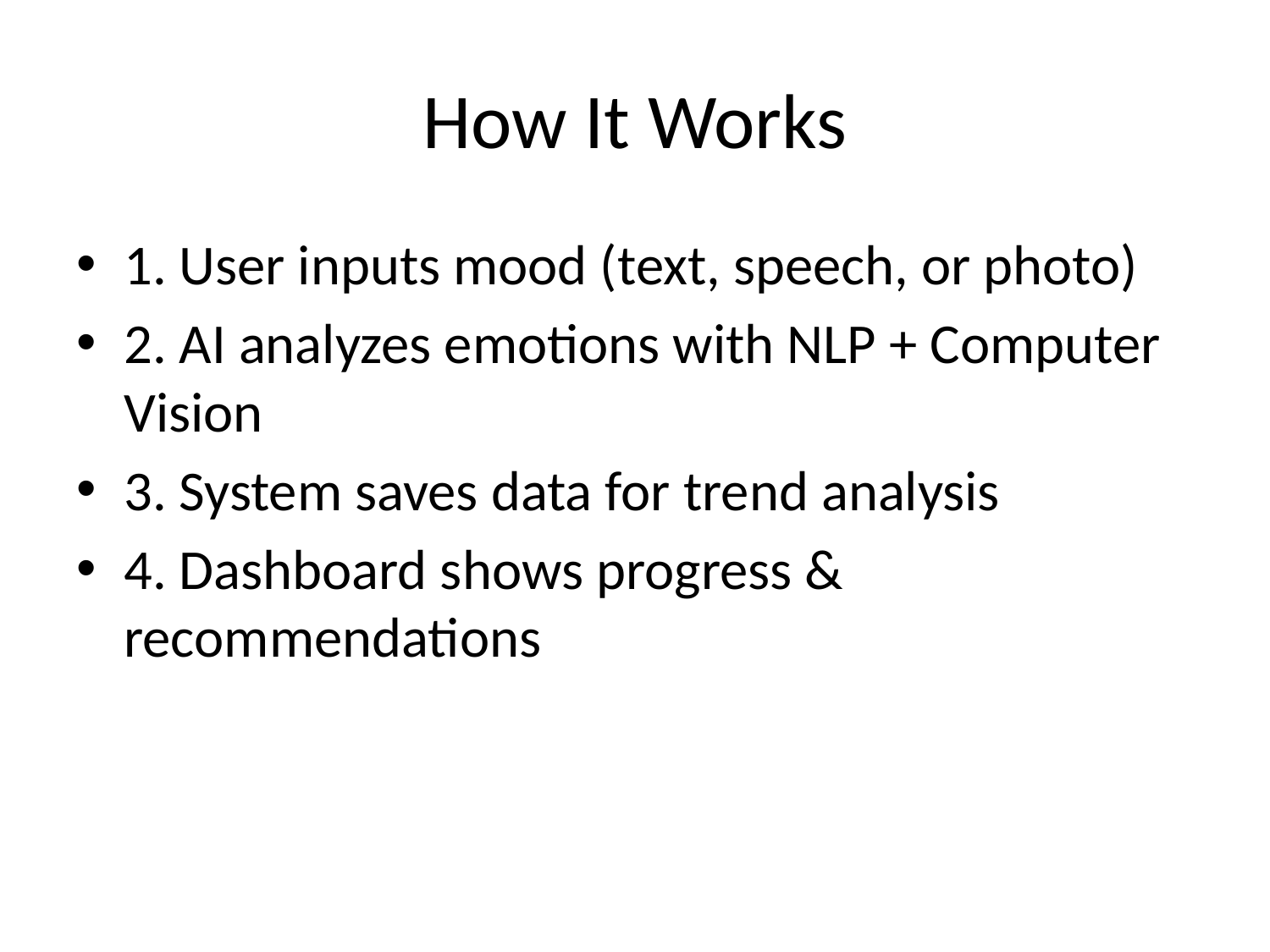

# How It Works
1. User inputs mood (text, speech, or photo)
2. AI analyzes emotions with NLP + Computer Vision
3. System saves data for trend analysis
4. Dashboard shows progress & recommendations